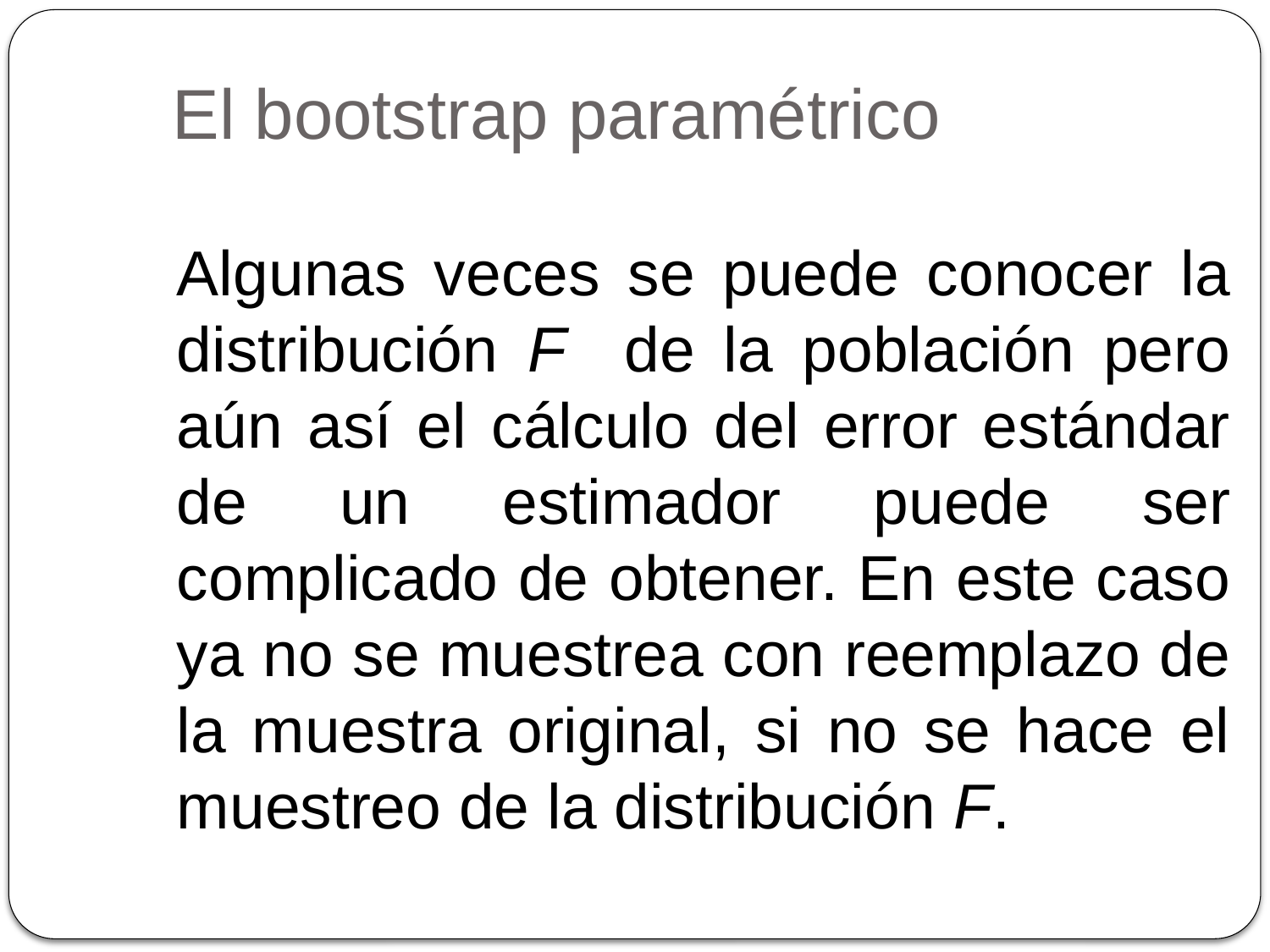

# El bootstrap paramétrico
Algunas veces se puede conocer la distribución F  de la población pero aún así el cálculo del error estándar de un estimador puede ser complicado de obtener. En este caso ya no se muestrea con reemplazo de la muestra original, si no se hace el muestreo de la distribución F.